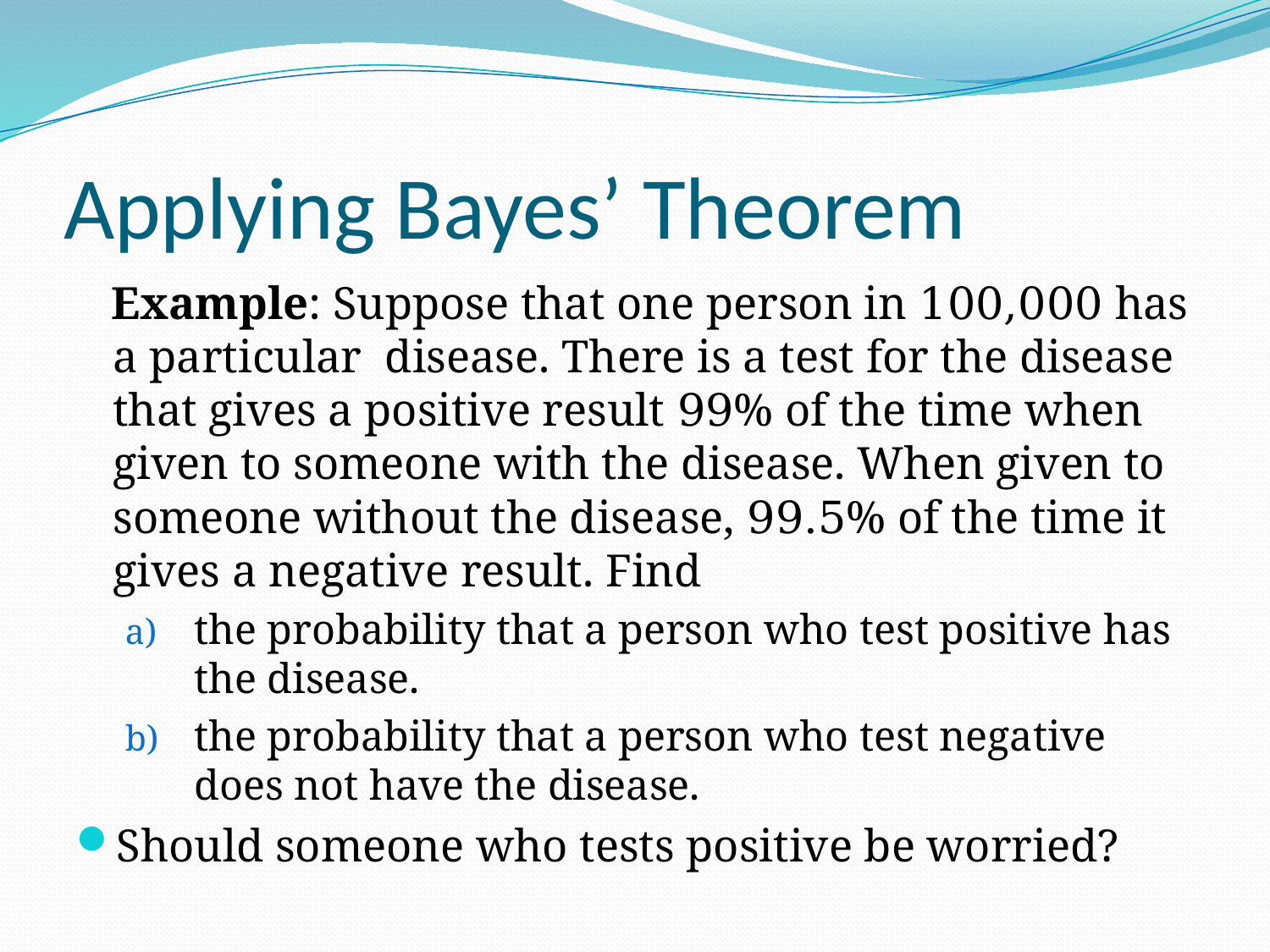

# Applying Bayes’ Theorem
   Example: Suppose that one person in 100,000 has a particular  disease. There is a test for the disease that gives a positive result 99% of the time when given to someone with the disease. When given to someone without the disease, 99.5% of the time it gives a negative result. Find
the probability that a person who test positive has the disease.
the probability that a person who test negative does not have the disease.
Should someone who tests positive be worried?